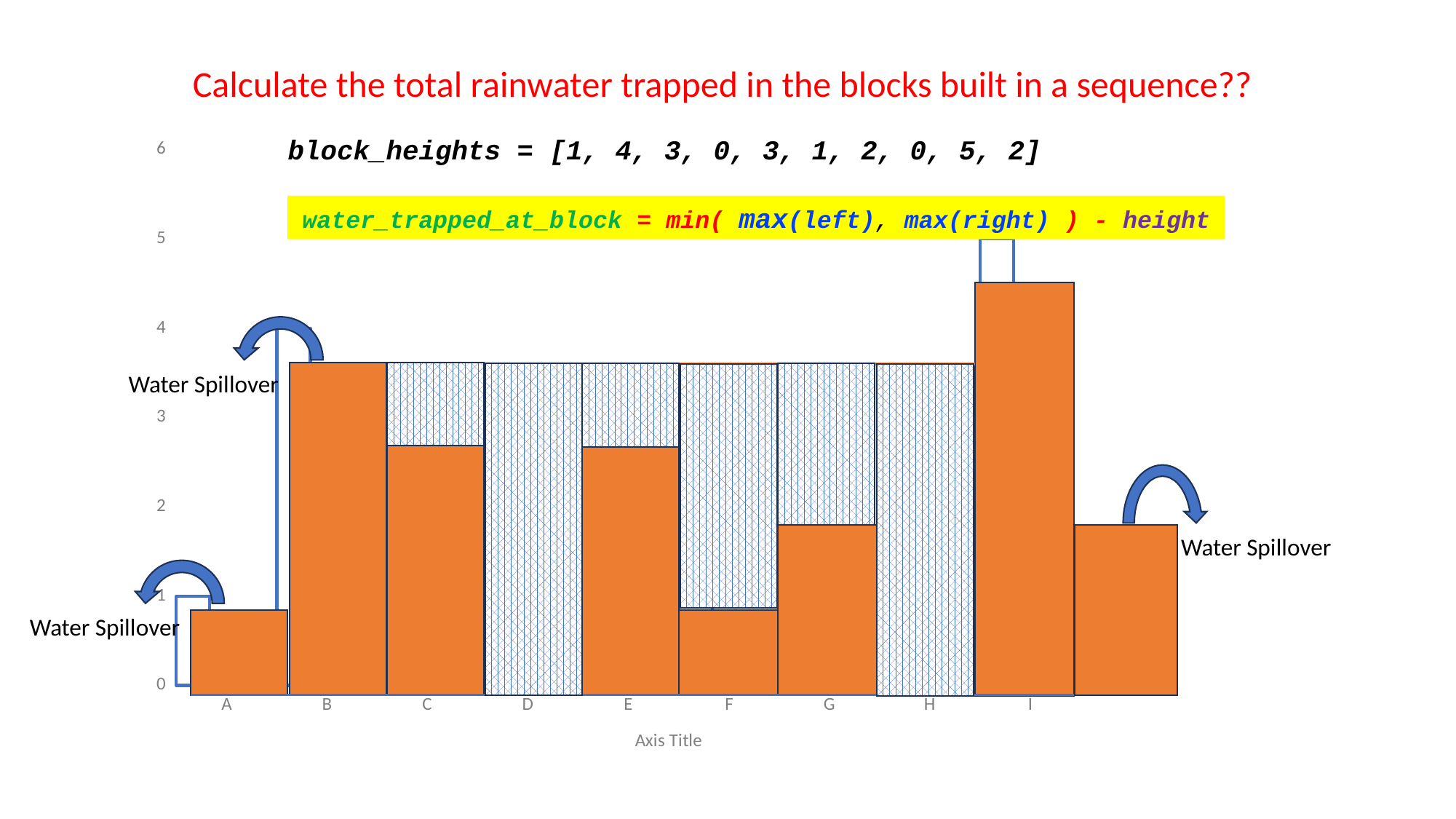

Calculate the total rainwater trapped in the blocks built in a sequence??

### Chart:

| Category | Series 1 | Column2 | Column3 |
|---|---|---|---|
| A | 1.0 | None | None |
| B | 4.0 | None | None |
| C | 3.0 | None | None |
| D | 0.0 | None | None |
| E | 3.0 | None | None |
| F | 1.0 | None | None |
| G | 2.0 | None | None |
| H | 0.0 | None | None |
| I | 5.0 | None | None |
block_heights = [1, 4, 3, 0, 3, 1, 2, 0, 5, 2]
water_trapped_at_block = min( max(left), max(right) ) - height

Water Spillover

Water Spillover

Water Spillover